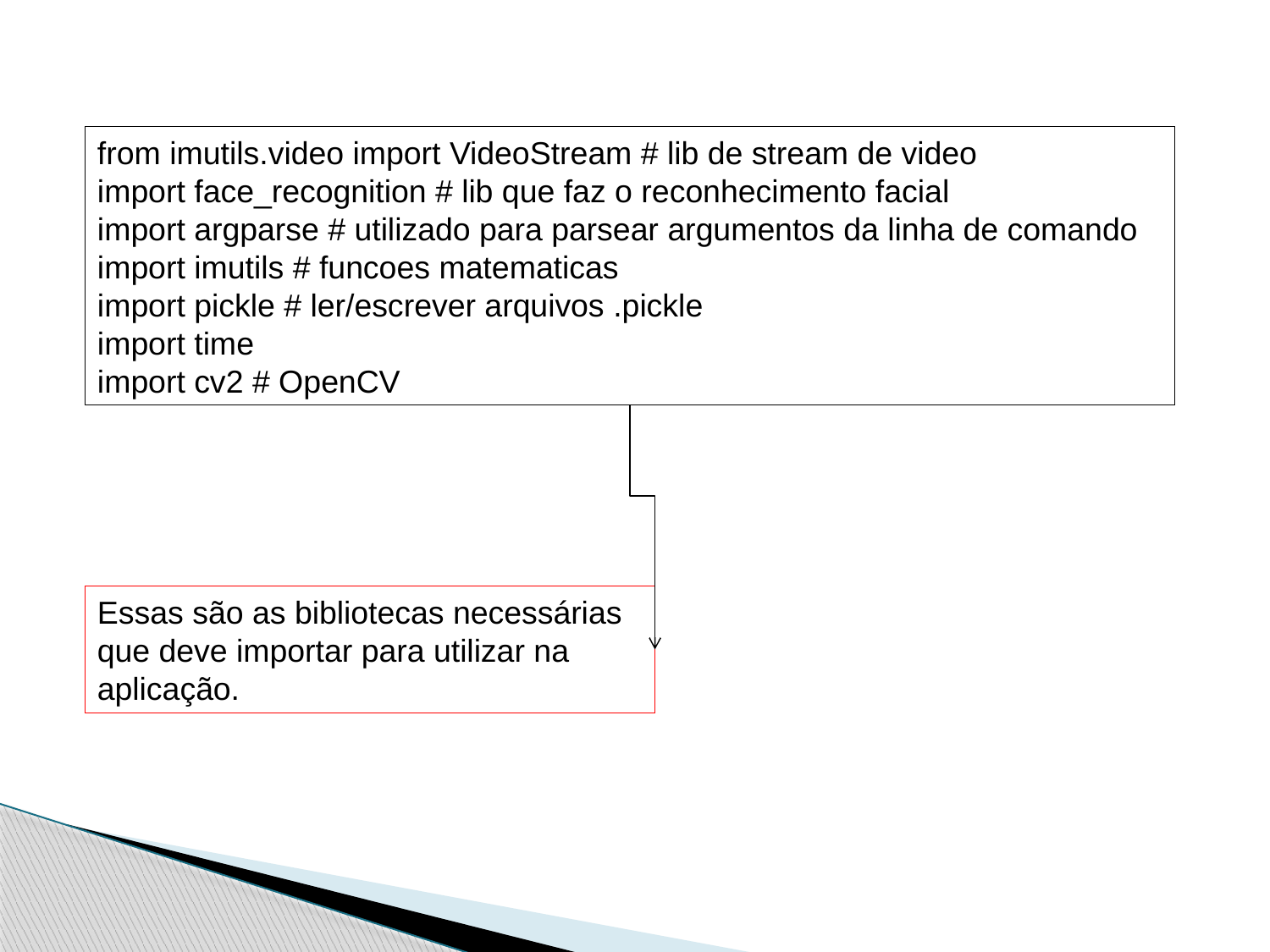

from imutils.video import VideoStream # lib de stream de video
import face_recognition # lib que faz o reconhecimento facial
import argparse # utilizado para parsear argumentos da linha de comando
import imutils # funcoes matematicas
import pickle # ler/escrever arquivos .pickle
import time
import cv2 # OpenCV
Essas são as bibliotecas necessárias que deve importar para utilizar na aplicação.